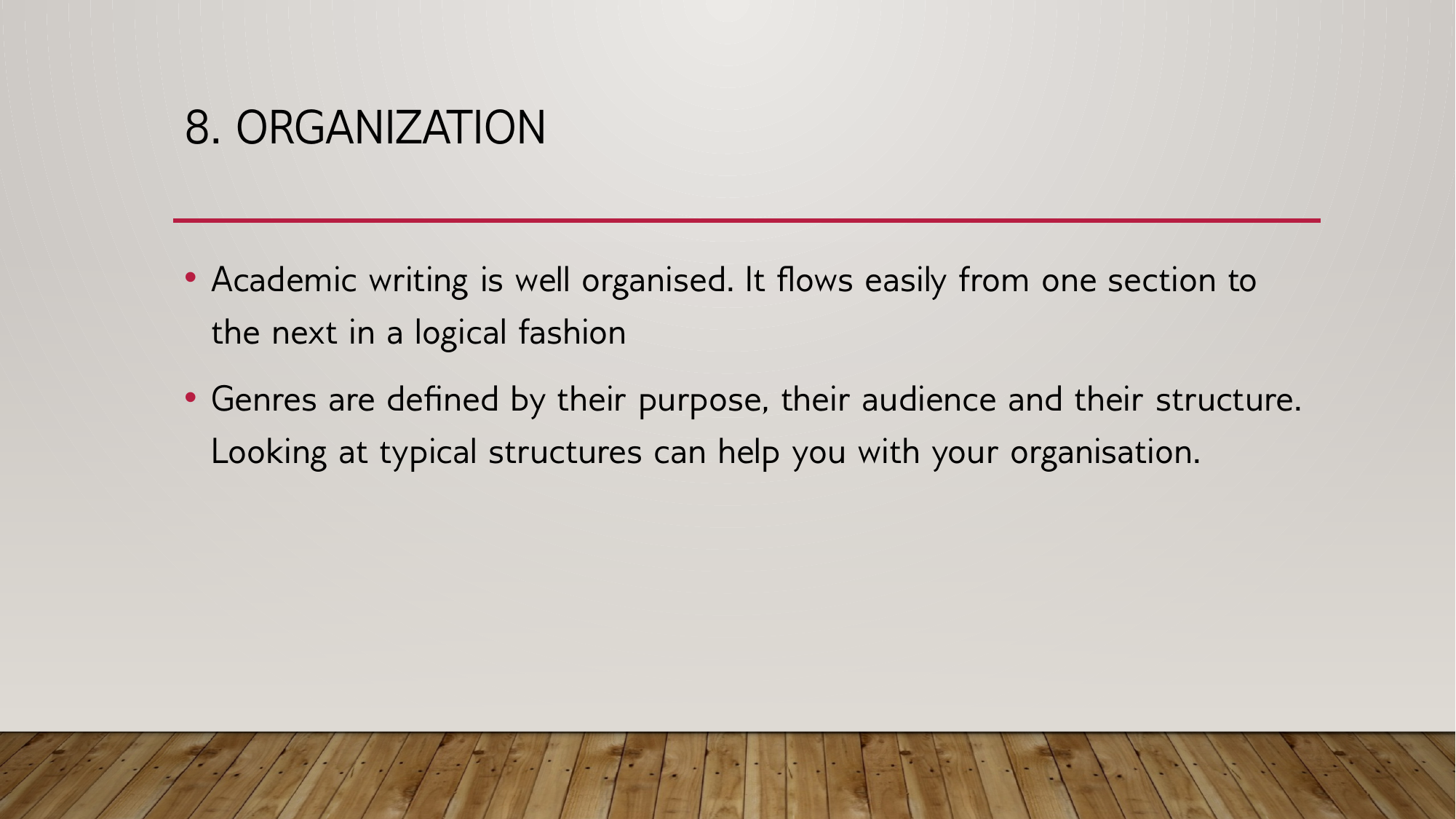

# 8. Organization
Academic writing is well organised. It flows easily from one section to the next in a logical fashion
Genres are defined by their purpose, their audience and their structure. Looking at typical structures can help you with your organisation.